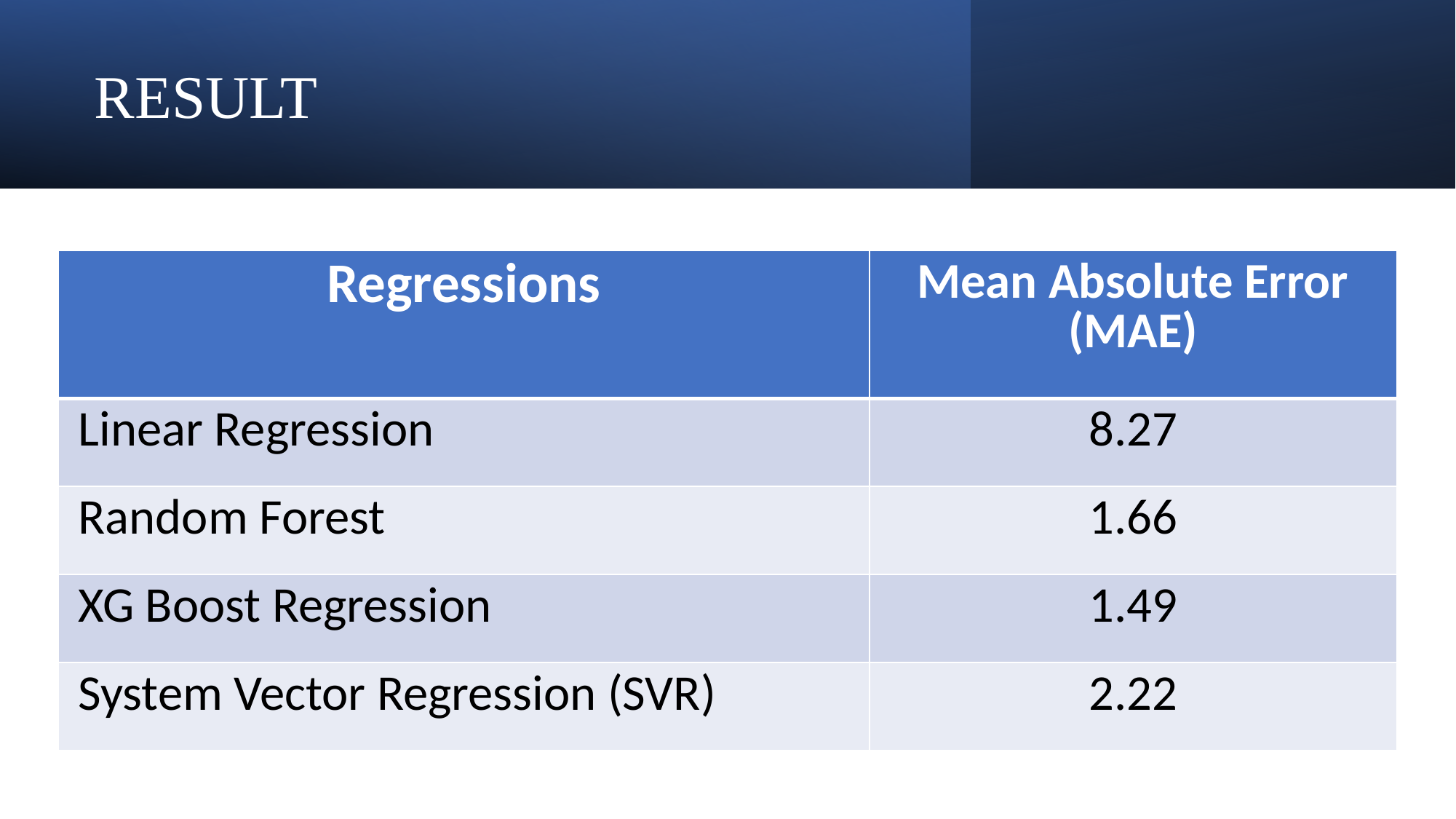

RESULT
| Regressions | Mean Absolute Error (MAE) |
| --- | --- |
| Linear Regression | 8.27 |
| Random Forest | 1.66 |
| XG Boost Regression | 1.49 |
| System Vector Regression (SVR) | 2.22 |